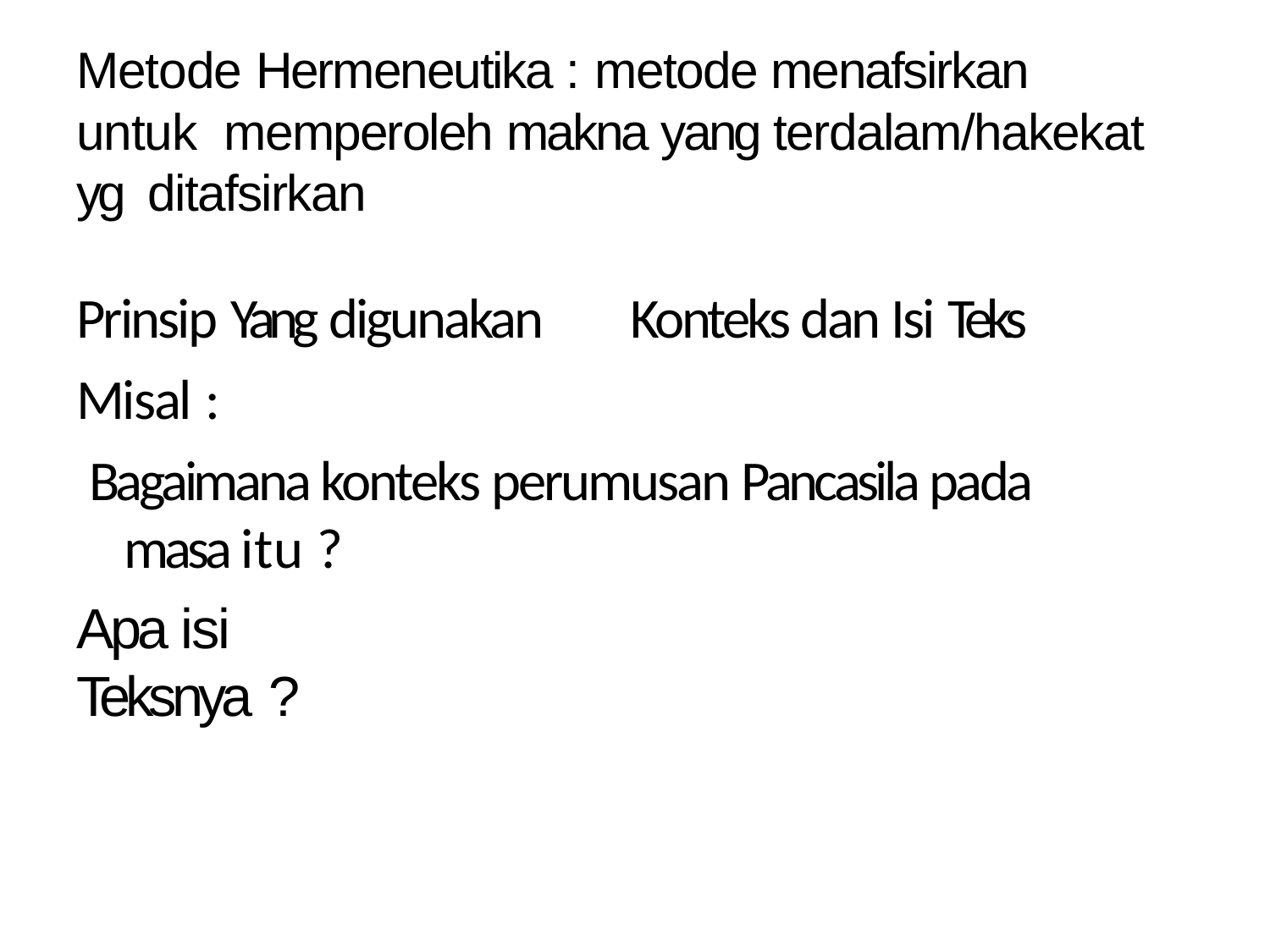

Metode Hermeneutika : metode menafsirkan untuk  memperoleh makna yang terdalam/hakekat yg  ditafsirkan
# Prinsip Yang digunakan	Konteks dan Isi Teks  Misal :
Bagaimana konteks perumusan Pancasila pada  masa itu ?
Apa isi Teksnya ?